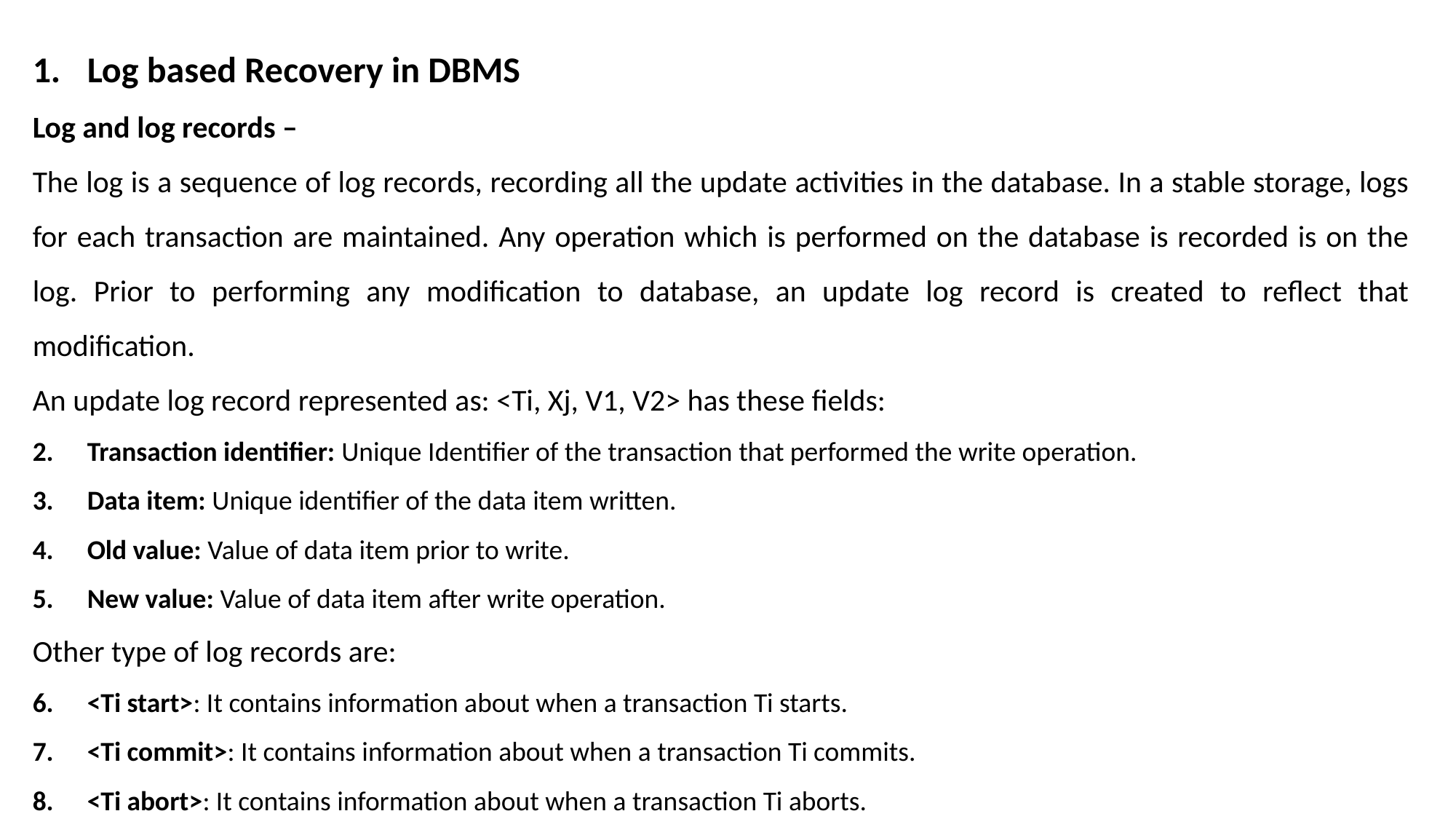

Log based Recovery in DBMS
Log and log records –
The log is a sequence of log records, recording all the update activities in the database. In a stable storage, logs for each transaction are maintained. Any operation which is performed on the database is recorded is on the log. Prior to performing any modification to database, an update log record is created to reflect that modification.
An update log record represented as: <Ti, Xj, V1, V2> has these fields:
Transaction identifier: Unique Identifier of the transaction that performed the write operation.
Data item: Unique identifier of the data item written.
Old value: Value of data item prior to write.
New value: Value of data item after write operation.
Other type of log records are:
<Ti start>: It contains information about when a transaction Ti starts.
<Ti commit>: It contains information about when a transaction Ti commits.
<Ti abort>: It contains information about when a transaction Ti aborts.